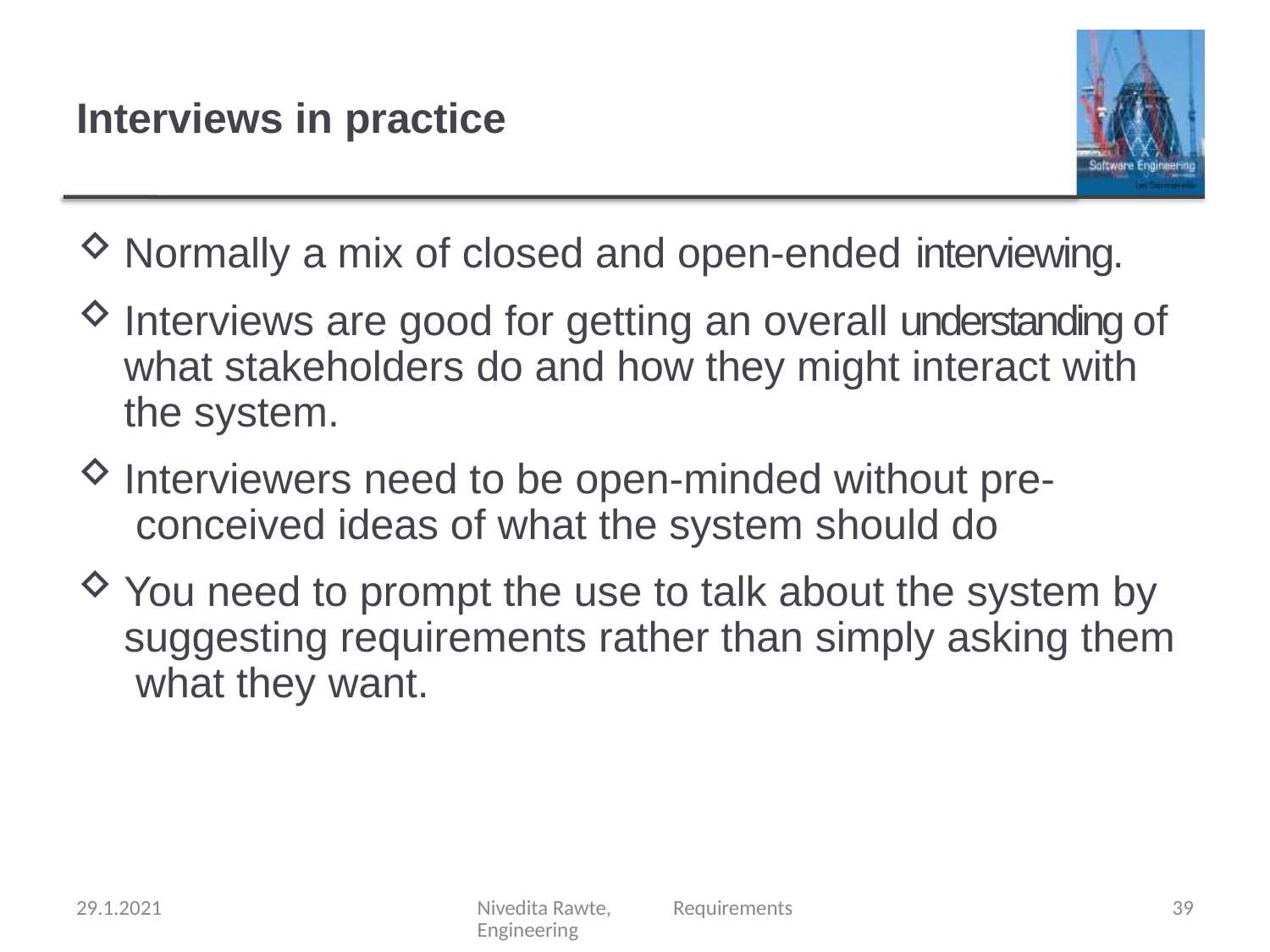

Interviews in practice

Normally a mix of closed and open-ended interviewing.
Interviews are good for getting an overall understanding of  what stakeholders do and how they might interact with  the system.
Interviewers need to be open-minded without pre-  conceived ideas of what the system should do
You need to prompt the use to talk about the system by  suggesting requirements rather than simply asking them  what they want.
29.1.2021
Nivedita Rawte,             Requirements Engineering
39